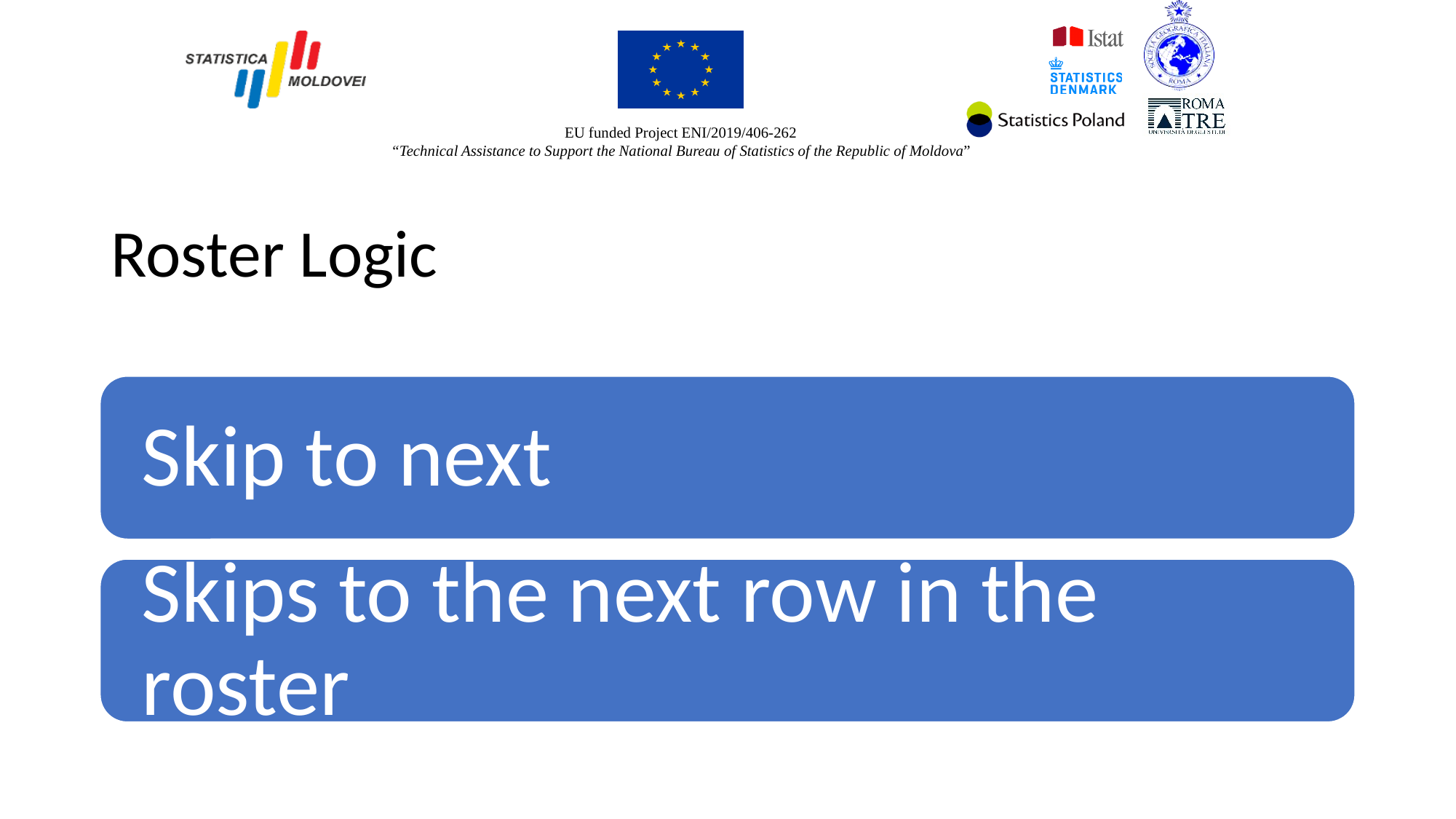

# Roster Logic
Skip to next
Skips to the next row in the roster